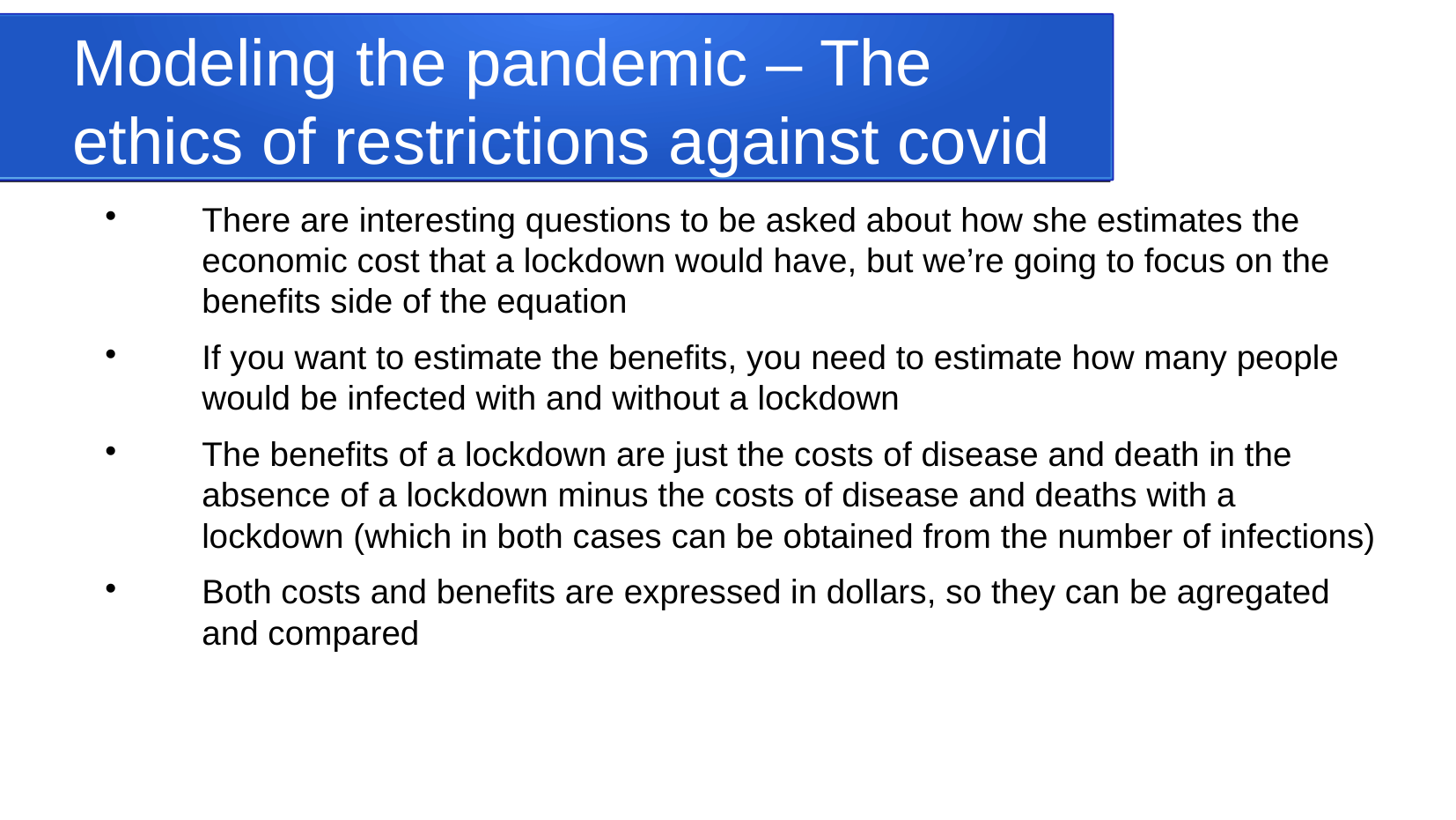

Modeling the pandemic – The ethics of restrictions against covid
There are interesting questions to be asked about how she estimates the economic cost that a lockdown would have, but we’re going to focus on the benefits side of the equation
If you want to estimate the benefits, you need to estimate how many people would be infected with and without a lockdown
The benefits of a lockdown are just the costs of disease and death in the absence of a lockdown minus the costs of disease and deaths with a lockdown (which in both cases can be obtained from the number of infections)
Both costs and benefits are expressed in dollars, so they can be agregated and compared